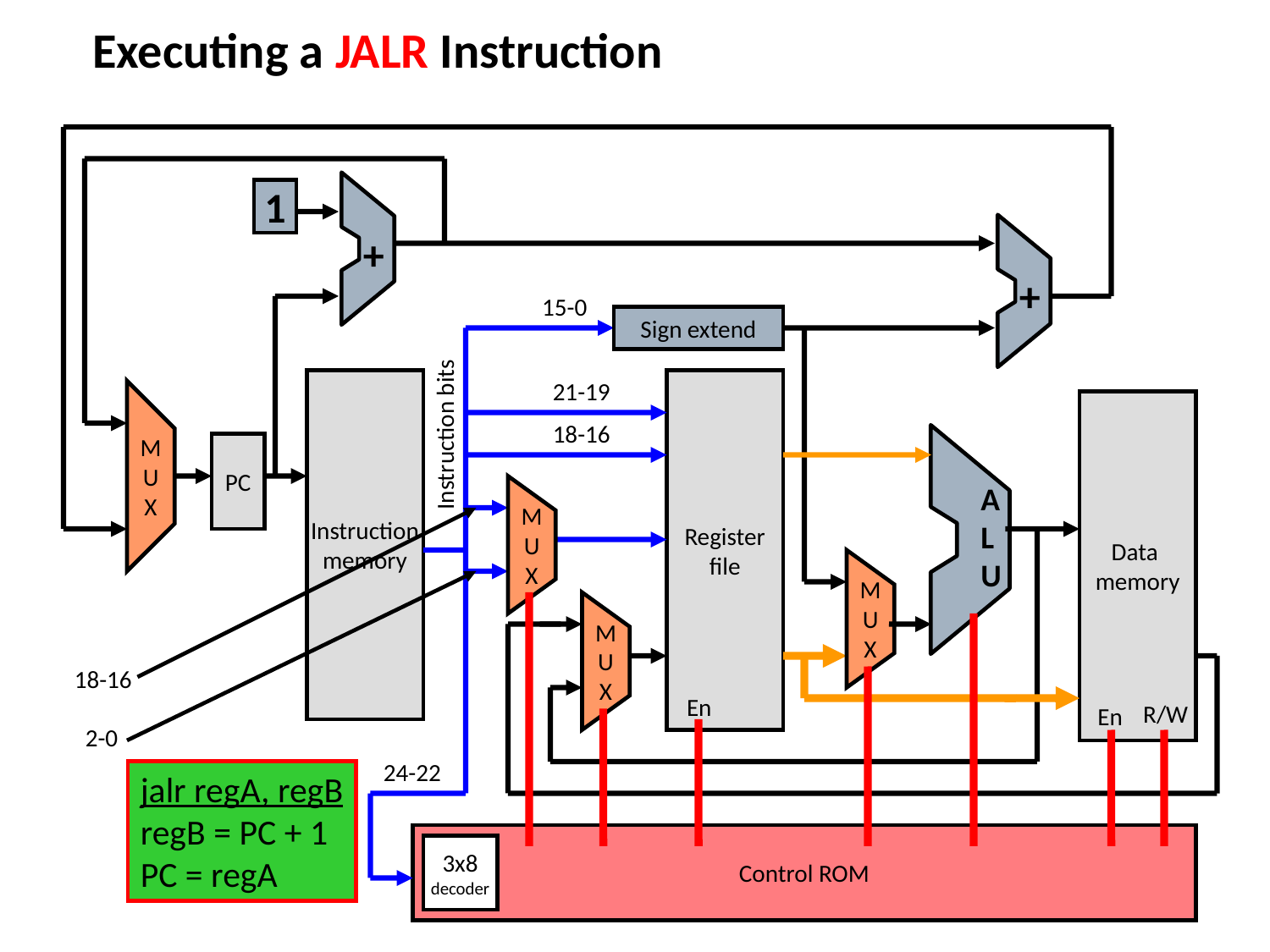

# Executing a JALR Instruction

1
+

+

15-0
21-19
18-16
Instruction bits

18-16

  2-0
24-22

Sign extend

Instruction
memory
Register
file
Data
memory

A
L
U

PC
M
U
X

M
U
X

M
U
X

M
U
X

En

R/W
En

jalr regA, regB
regB = PC + 1
PC = regA

Control ROM
3x8
decoder
25/26
25